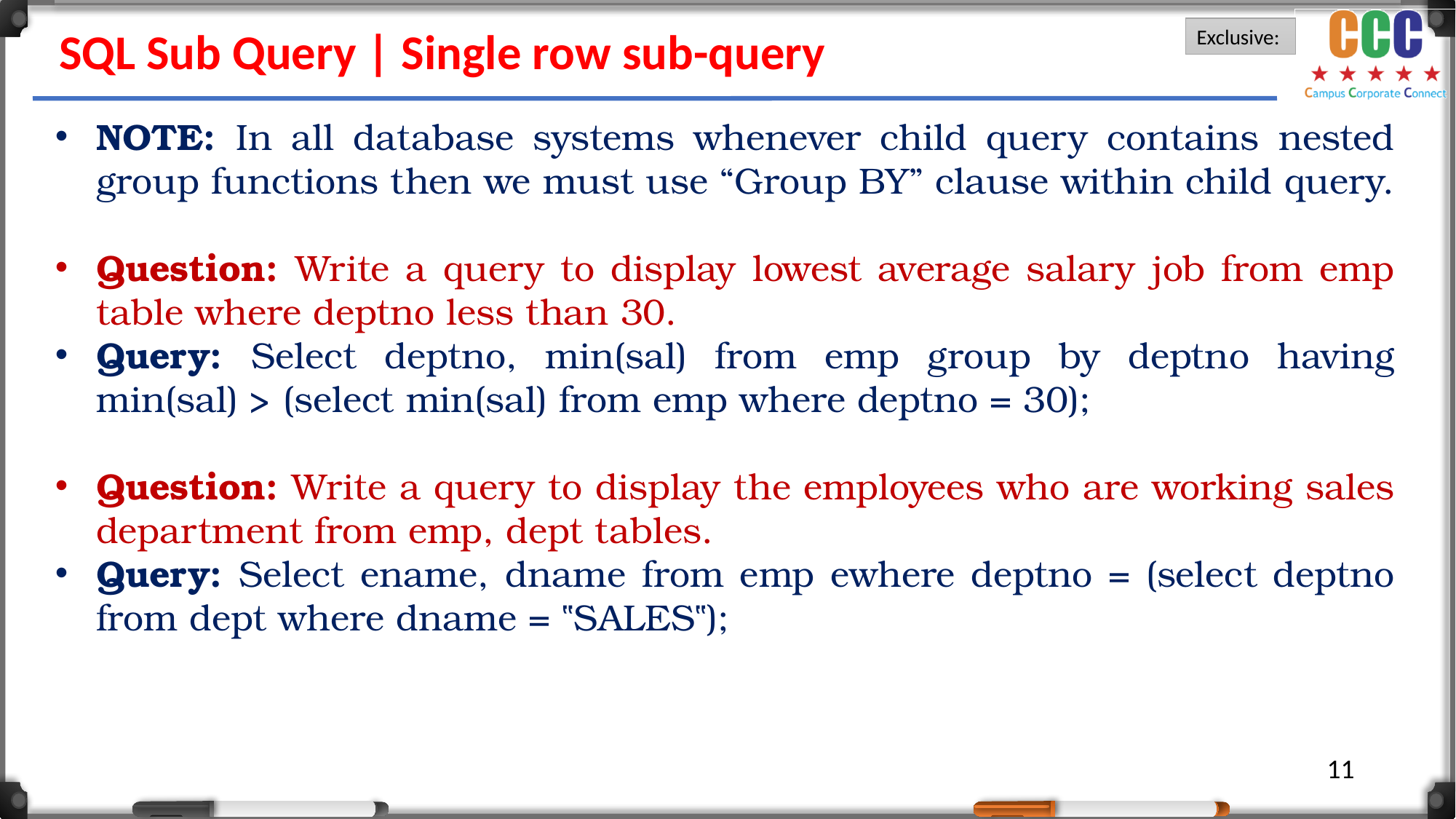

SQL Sub Query | Single row sub-query
NOTE: In all database systems whenever child query contains nested group functions then we must use “Group BY” clause within child query.

Question: Write a query to display lowest average salary job from emp table where deptno less than 30.
Query: Select deptno, min(sal) from emp group by deptno having min(sal) > (select min(sal) from emp where deptno = 30);

Question: Write a query to display the employees who are working sales department from emp, dept tables.
Query: Select ename, dname from emp ewhere deptno = (select deptno from dept where dname = ‟SALES‟);